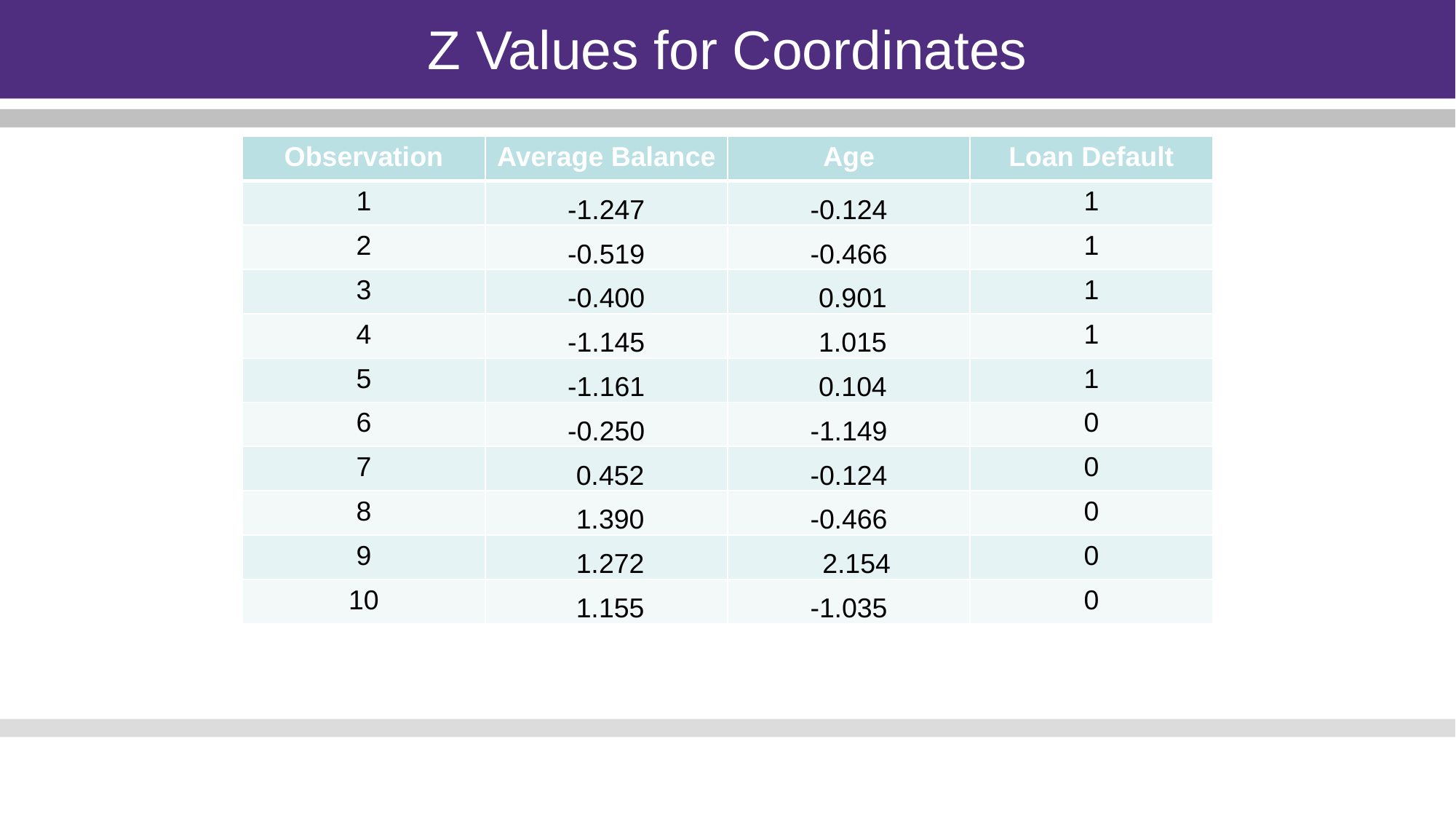

Z Values for Coordinates
| Observation | Average Balance | Age | Loan Default |
| --- | --- | --- | --- |
| 1 | -1.247 | -0.124 | 1 |
| 2 | -0.519 | -0.466 | 1 |
| 3 | -0.400 | 0.901 | 1 |
| 4 | -1.145 | 1.015 | 1 |
| 5 | -1.161 | 0.104 | 1 |
| 6 | -0.250 | -1.149 | 0 |
| 7 | 0.452 | -0.124 | 0 |
| 8 | 1.390 | -0.466 | 0 |
| 9 | 1.272 | 2.154 | 0 |
| 10 | 1.155 | -1.035 | 0 |